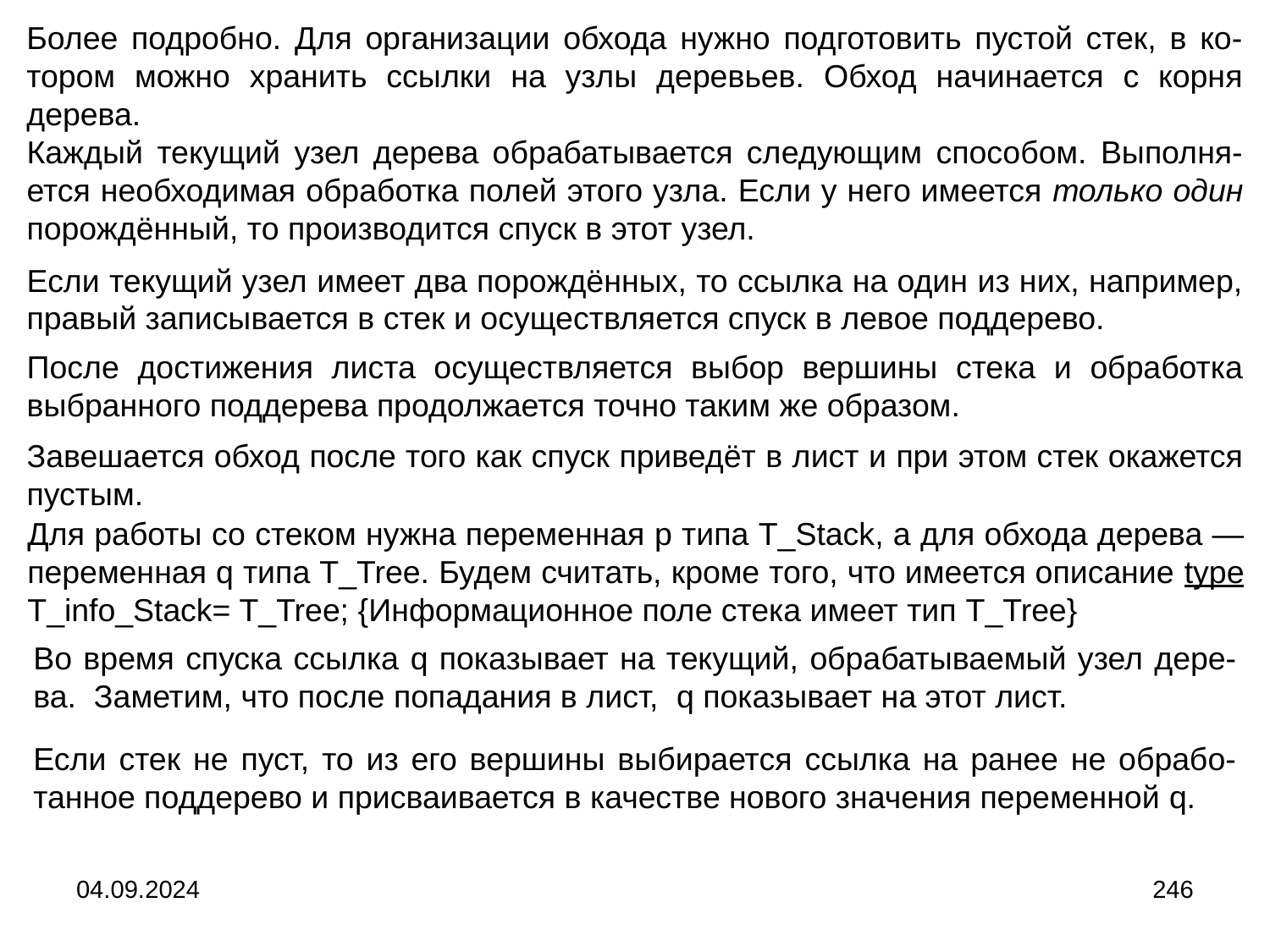

Более подробно. Для организации обхода нужно подготовить пустой стек, в ко-тором можно хранить ссылки на узлы деревьев. Обход начинается с корня дерева.
Каждый текущий узел дерева обрабатывается следующим способом. Выполня-ется необходимая обработка полей этого узла. Если у него имеется только один порождённый, то производится спуск в этот узел.
Если текущий узел имеет два порождённых, то ссылка на один из них, например, правый записывается в стек и осуществляется спуск в левое поддерево.
После достижения листа осуществляется выбор вершины стека и обработка выбранного поддерева продолжается точно таким же образом.
Завешается обход после того как спуск приведёт в лист и при этом стек окажется пустым.
Для работы со стеком нужна переменная p типа T_Stack, а для обхода дерева ― переменная q типа T_Tree. Будем считать, кроме того, что имеется описание type T_info_Stack= T_Tree; {Информационное поле стека имеет тип T_Tree}
Во время спуска ссылка q показывает на текущий, обрабатываемый узел дере-ва.  Заметим, что после попадания в лист,  q показывает на этот лист.
Если стек не пуст, то из его вершины выбирается ссылка на ранее не обрабо-танное поддерево и присваивается в качестве нового значения переменной q.
04.09.2024
246